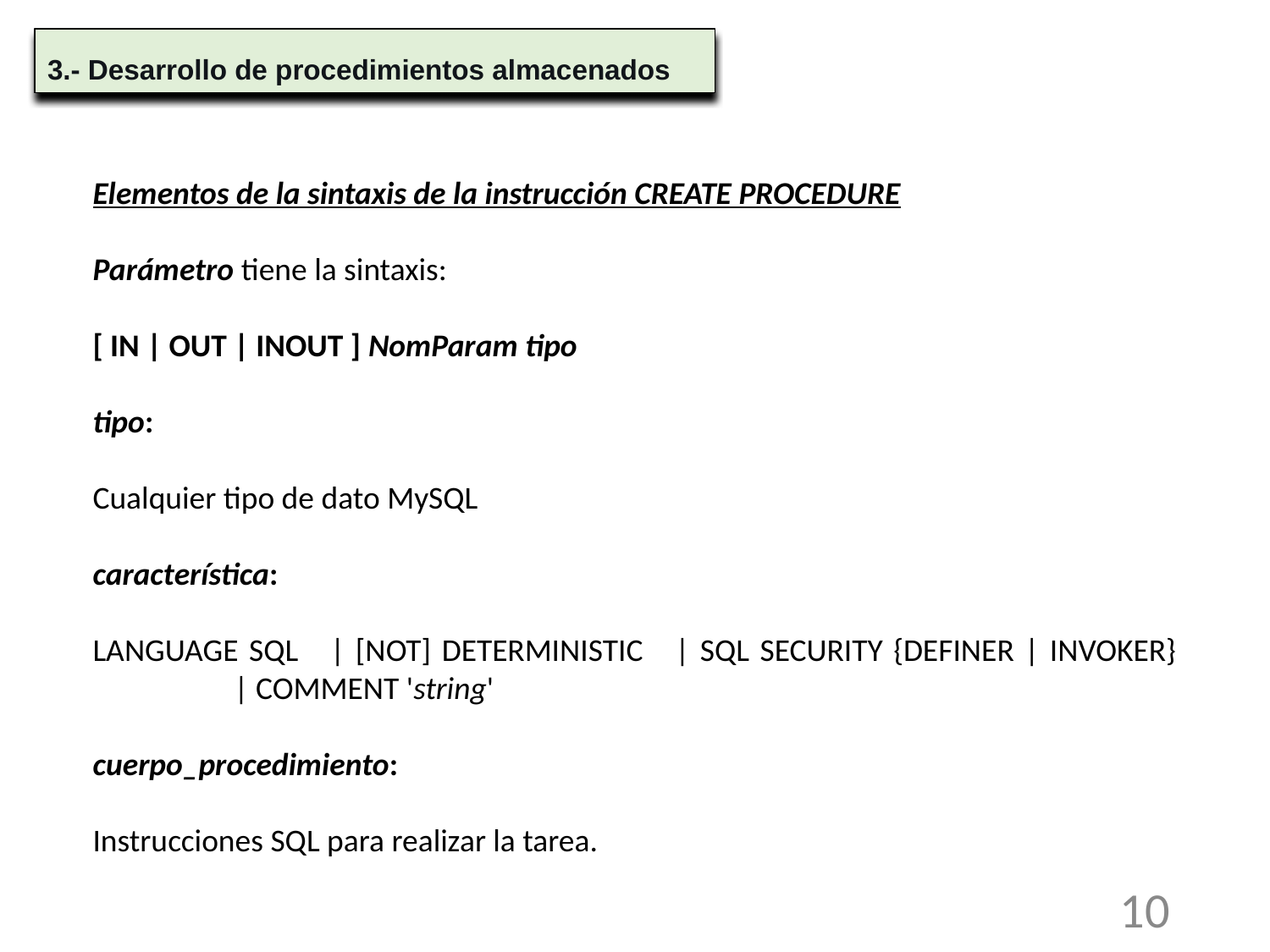

3.- Desarrollo de procedimientos almacenados
Elementos de la sintaxis de la instrucción CREATE PROCEDURE

Parámetro tiene la sintaxis:

[ IN | OUT | INOUT ] NomParam tipo

tipo:

Cualquier tipo de dato MySQL

característica:

LANGUAGE SQL   | [NOT] DETERMINISTIC   | SQL SECURITY {DEFINER | INVOKER}	  | COMMENT 'string'

cuerpo_procedimiento:

Instrucciones SQL para realizar la tarea.

10